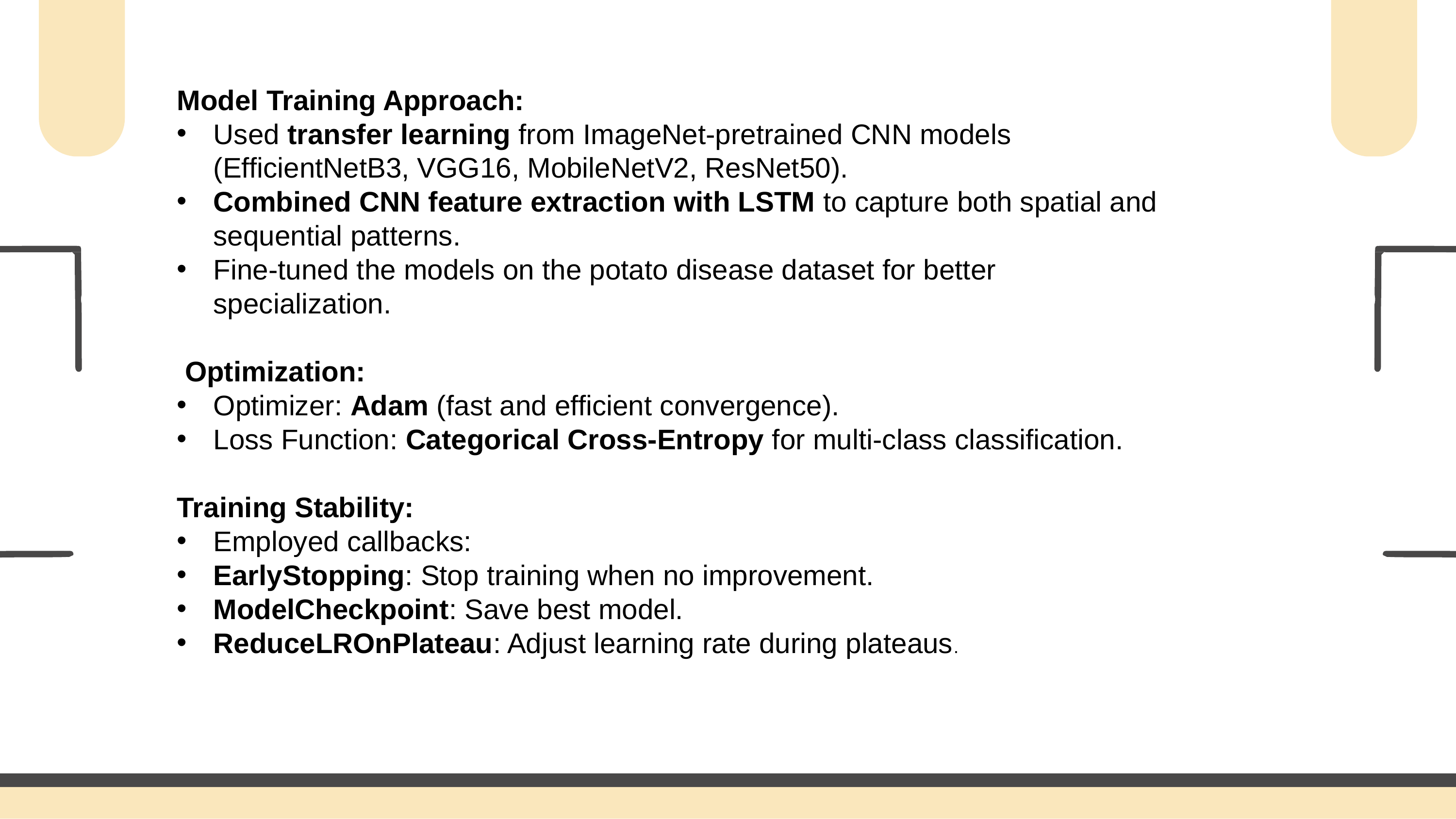

Model Training Approach:
Used transfer learning from ImageNet-pretrained CNN models (EfficientNetB3, VGG16, MobileNetV2, ResNet50).
Combined CNN feature extraction with LSTM to capture both spatial and sequential patterns.
Fine-tuned the models on the potato disease dataset for better specialization.

 Optimization:
Optimizer: Adam (fast and efficient convergence).
Loss Function: Categorical Cross-Entropy for multi-class classification.

Training Stability:
Employed callbacks:
EarlyStopping: Stop training when no improvement.
ModelCheckpoint: Save best model.
ReduceLROnPlateau: Adjust learning rate during plateaus.